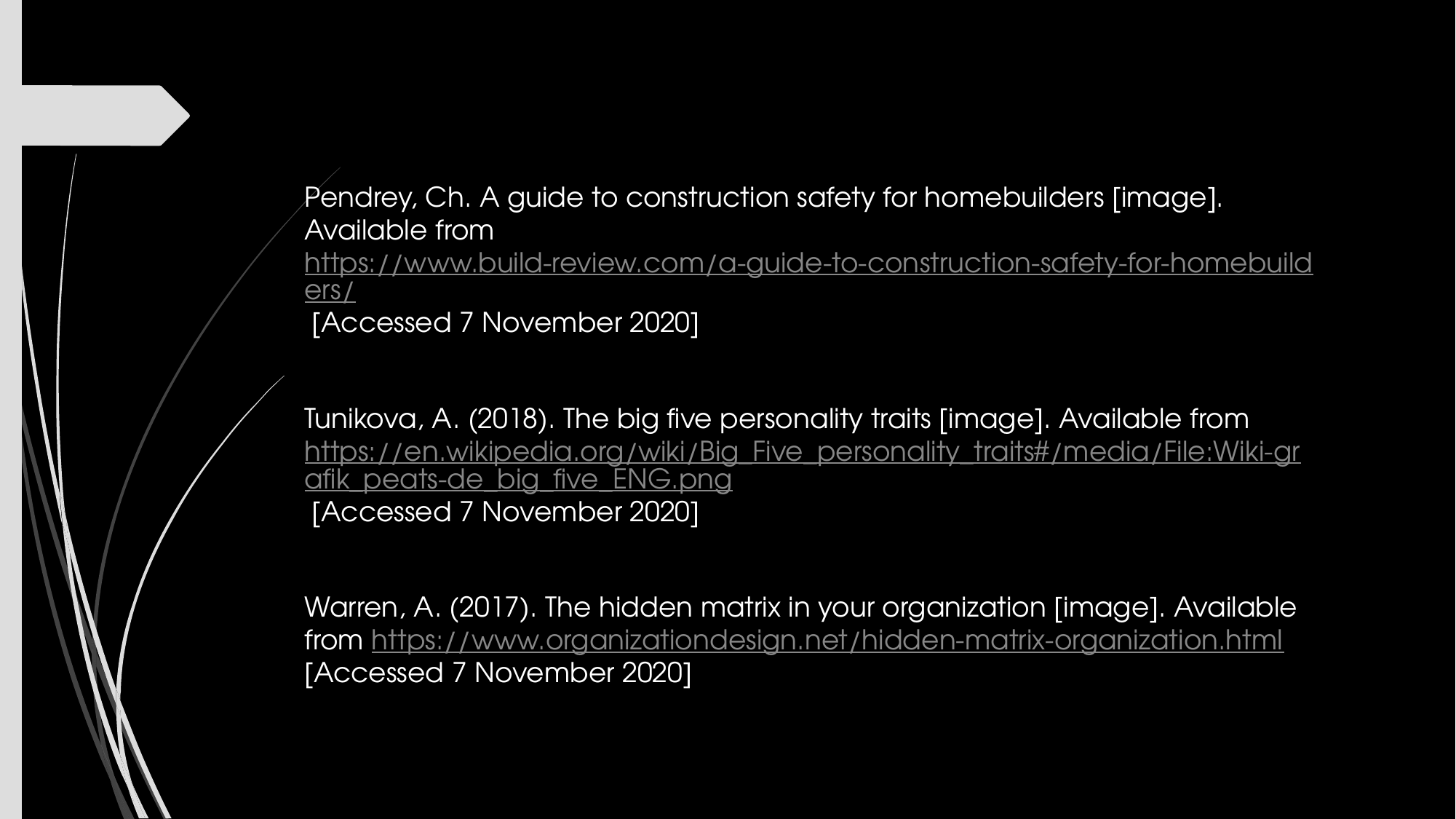

Pendrey, Ch. A guide to construction safety for homebuilders [image]. Available from https://www.build-review.com/a-guide-to-construction-safety-for-homebuilders/ [Accessed 7 November 2020]

Tunikova, A. (2018). The big five personality traits [image]. Available from https://en.wikipedia.org/wiki/Big_Five_personality_traits#/media/File:Wiki-grafik_peats-de_big_five_ENG.png [Accessed 7 November 2020]

Warren, A. (2017). The hidden matrix in your organization [image]. Available from https://www.organizationdesign.net/hidden-matrix-organization.html [Accessed 7 November 2020]